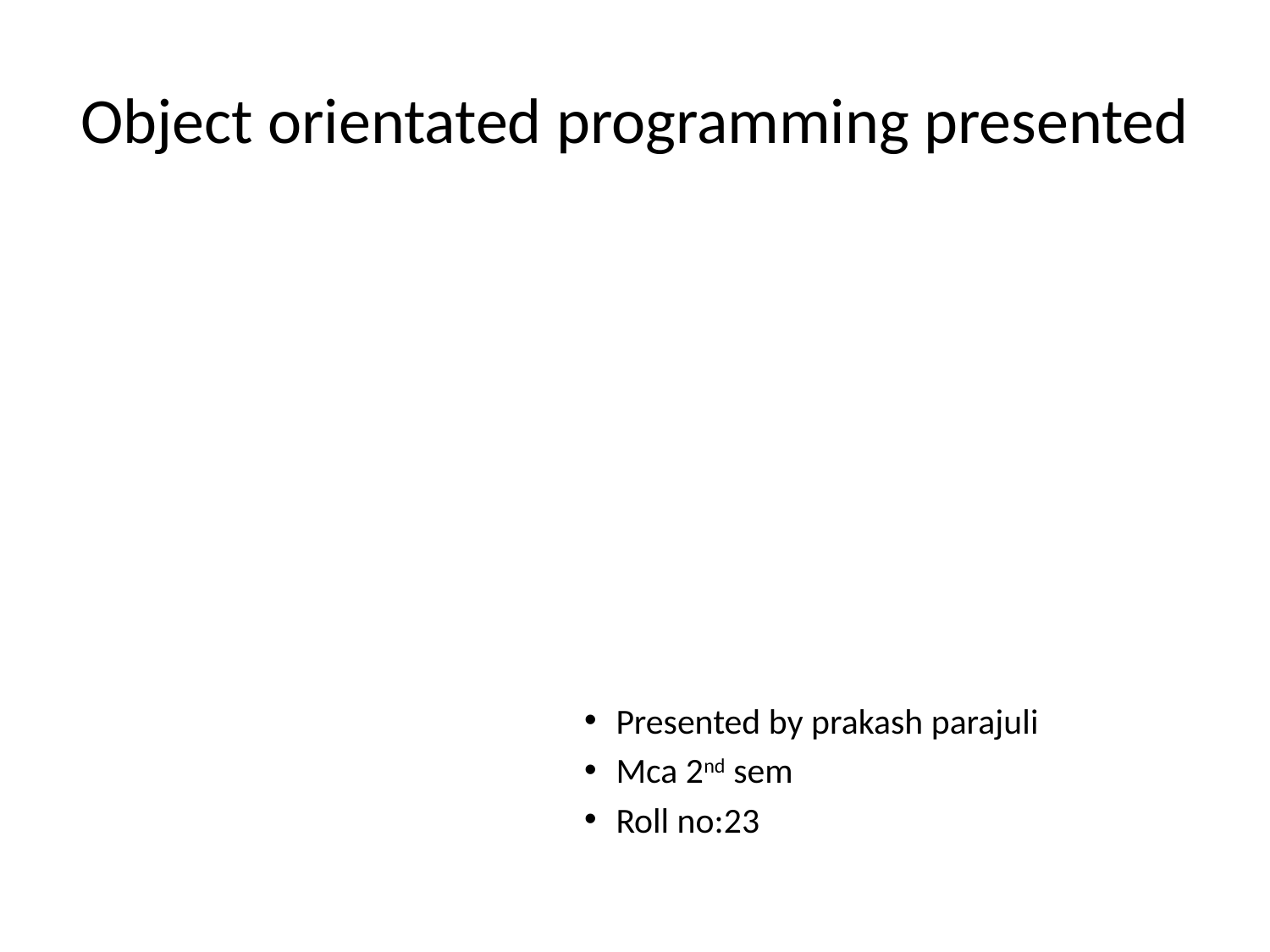

# Object orientated programming presented

Presented by prakash parajuli
Mca 2nd sem
Roll no:23